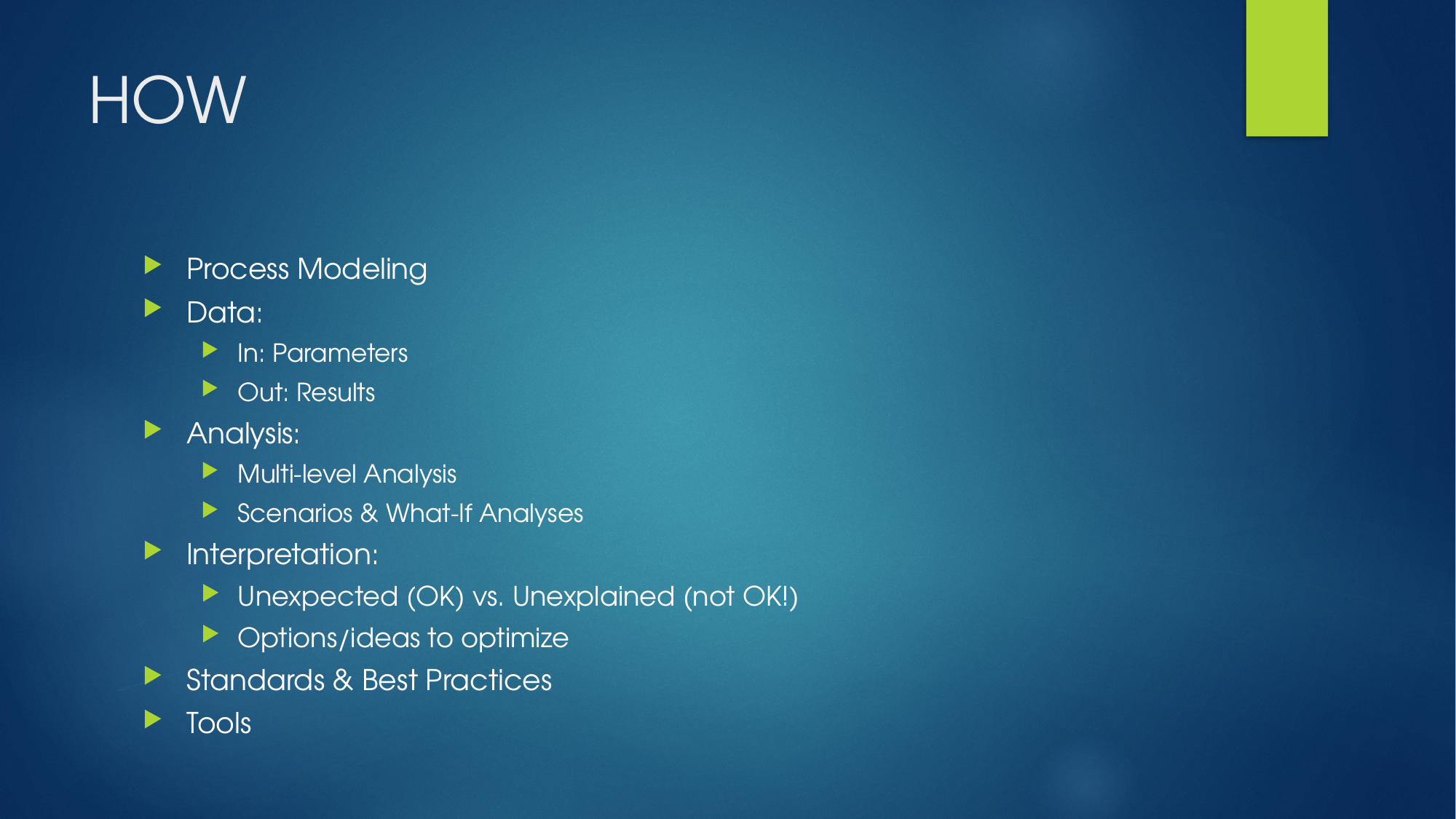

# HOW
Process Modeling
Data:
In: Parameters
Out: Results
Analysis:
Multi-level Analysis
Scenarios & What-If Analyses
Interpretation:
Unexpected (OK) vs. Unexplained (not OK!)
Options/ideas to optimize
Standards & Best Practices
Tools